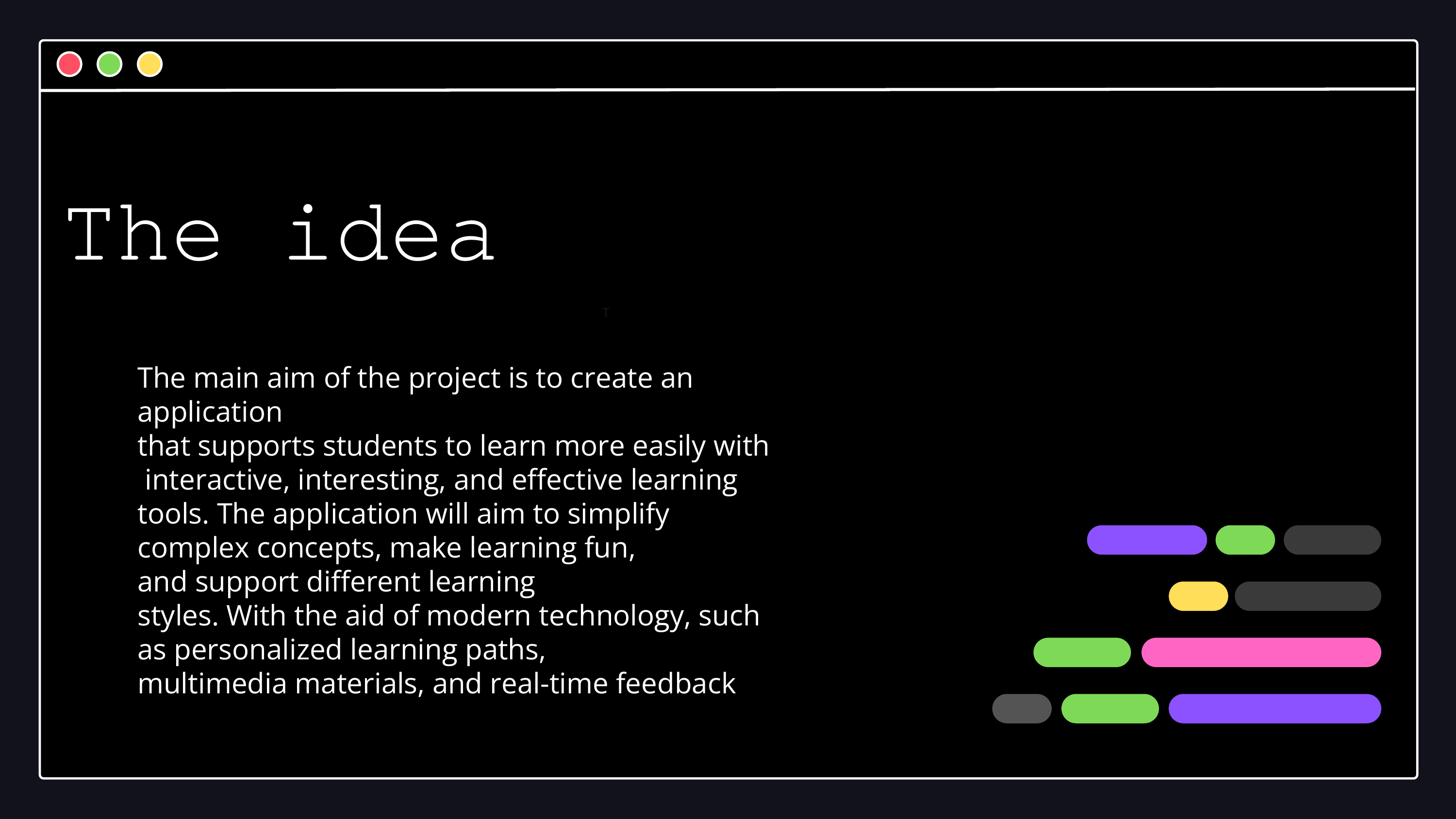

# The idea
T
The main aim of the project is to create an application that supports students to learn more easily with interactive, interesting, and effective learning tools. The application will aim to simplify complex concepts, make learning fun, and support different learning styles. With the aid of modern technology, such as personalized learning paths, multimedia materials, and real-time feedback